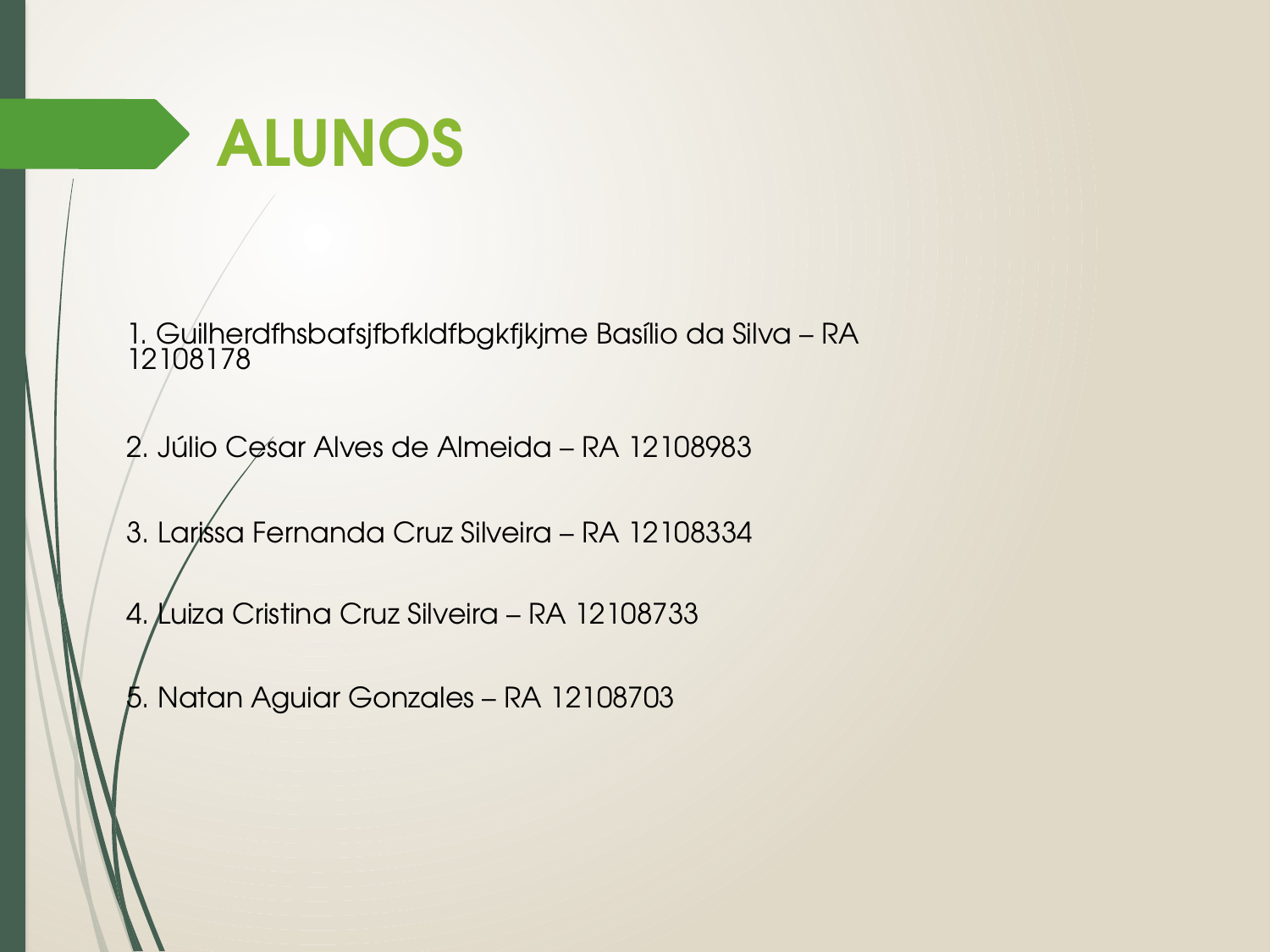

ALUNOS

| Guilherdfhsbafsjfbfkldfbgkfjkjme Basílio da Silva – RA 12108178 |
| --- |
| Júlio Cesar Alves de Almeida – RA 12108983 |
| Larissa Fernanda Cruz Silveira – RA 12108334 |
| Luiza Cristina Cruz Silveira – RA 12108733 |
| Natan Aguiar Gonzales – RA 12108703 |